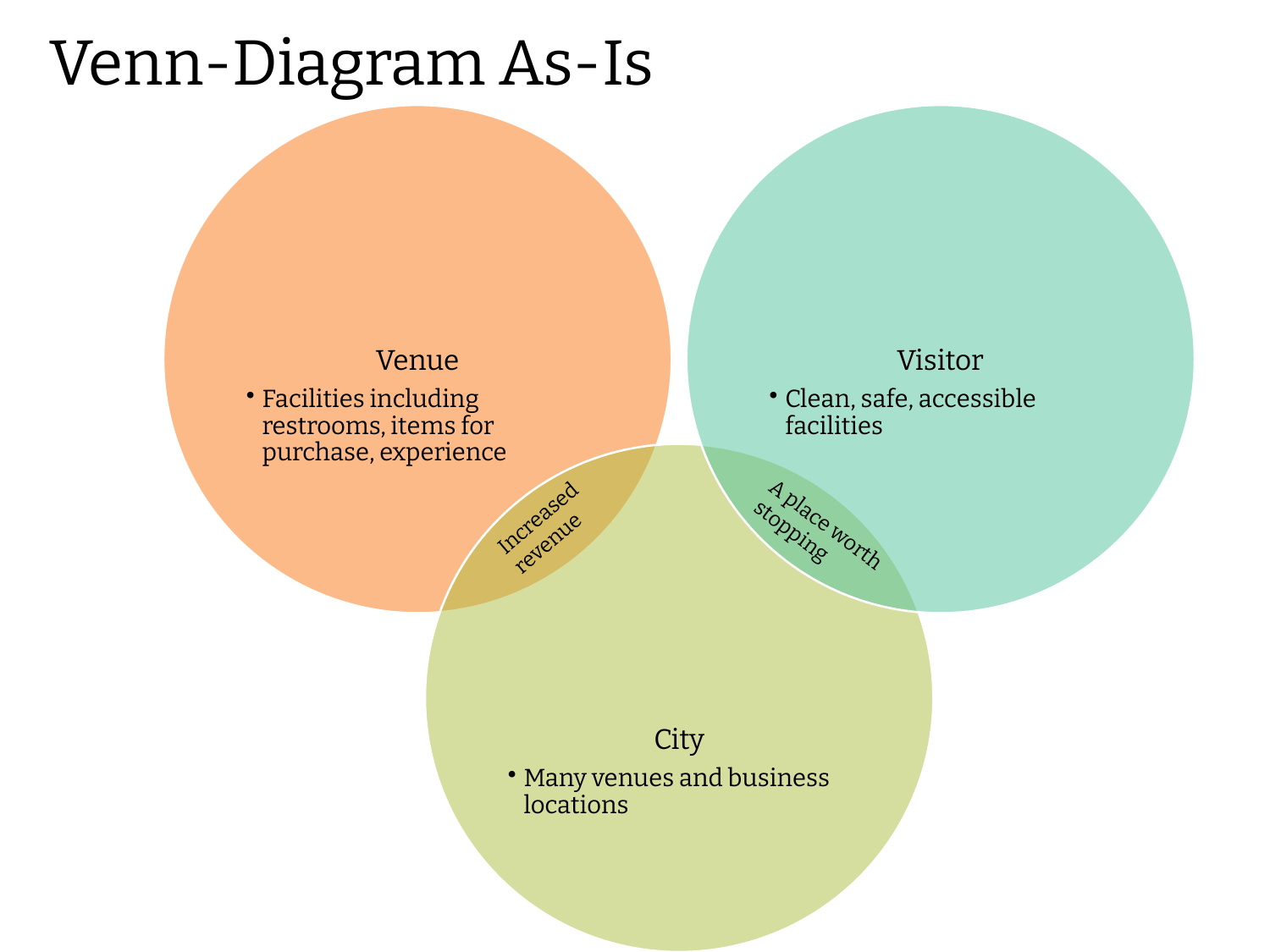

Venn-Diagram As-Is

Venue
Facilities including restrooms, items for purchase, experience

City
Many venues and business locations

Visitor
Clean, safe, accessible facilities

Increased revenue
A place worth stopping